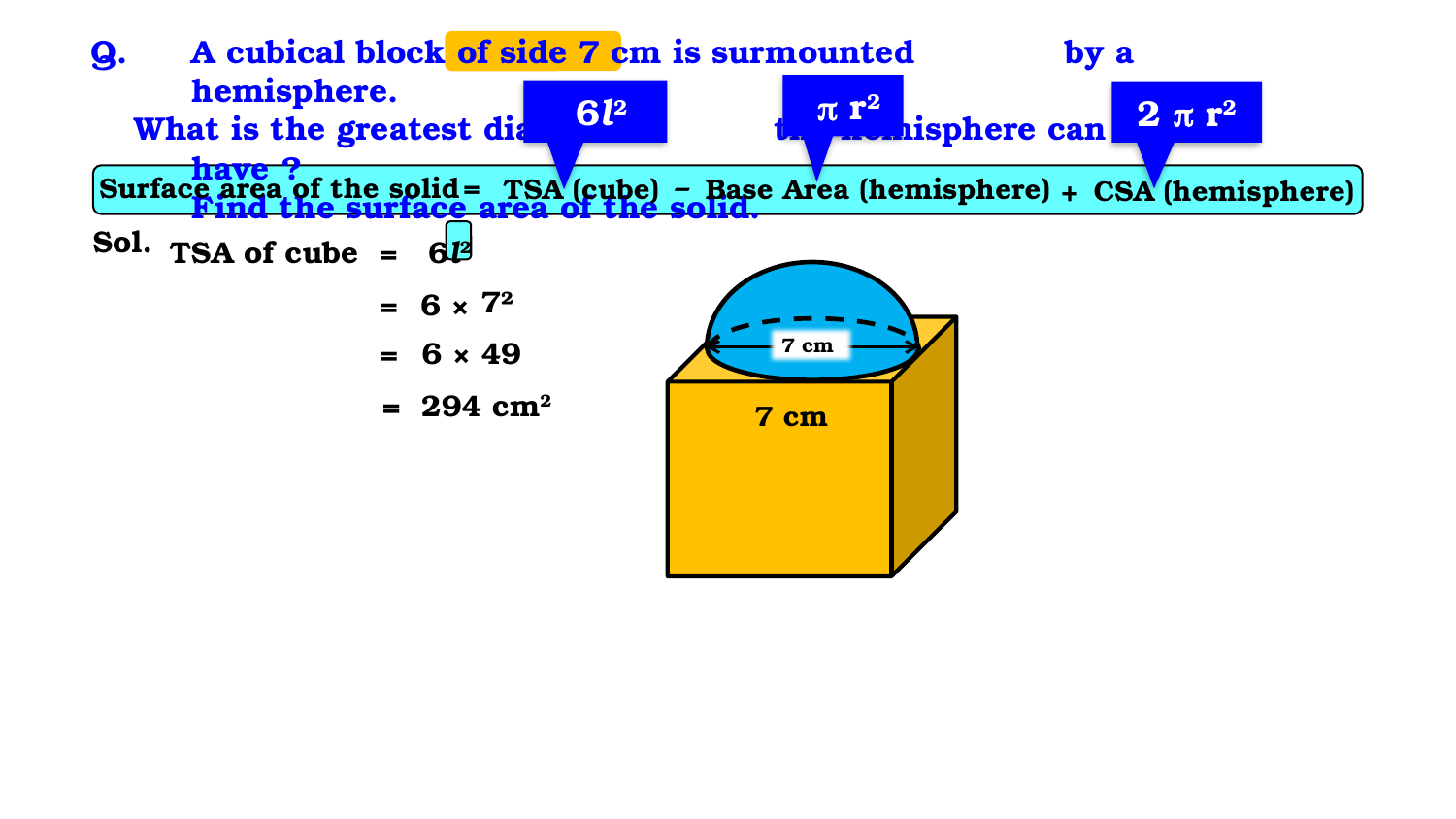

Q. 	A cubical block of side 7 cm is surmounted 	by a hemisphere.
    What is the greatest diameter 	the hemisphere can have ?
    	Find the surface area of the solid.

 π r2
 6l2
2 π r2
–
=
Surface area of the solid
Base Area (hemisphere)
TSA (cube)

+
CSA (hemisphere)
TSA of cube  =
6l2
Sol.

7²
=
6 ×

=
6 × 49
7 cm
=  294 cm2
7 cm